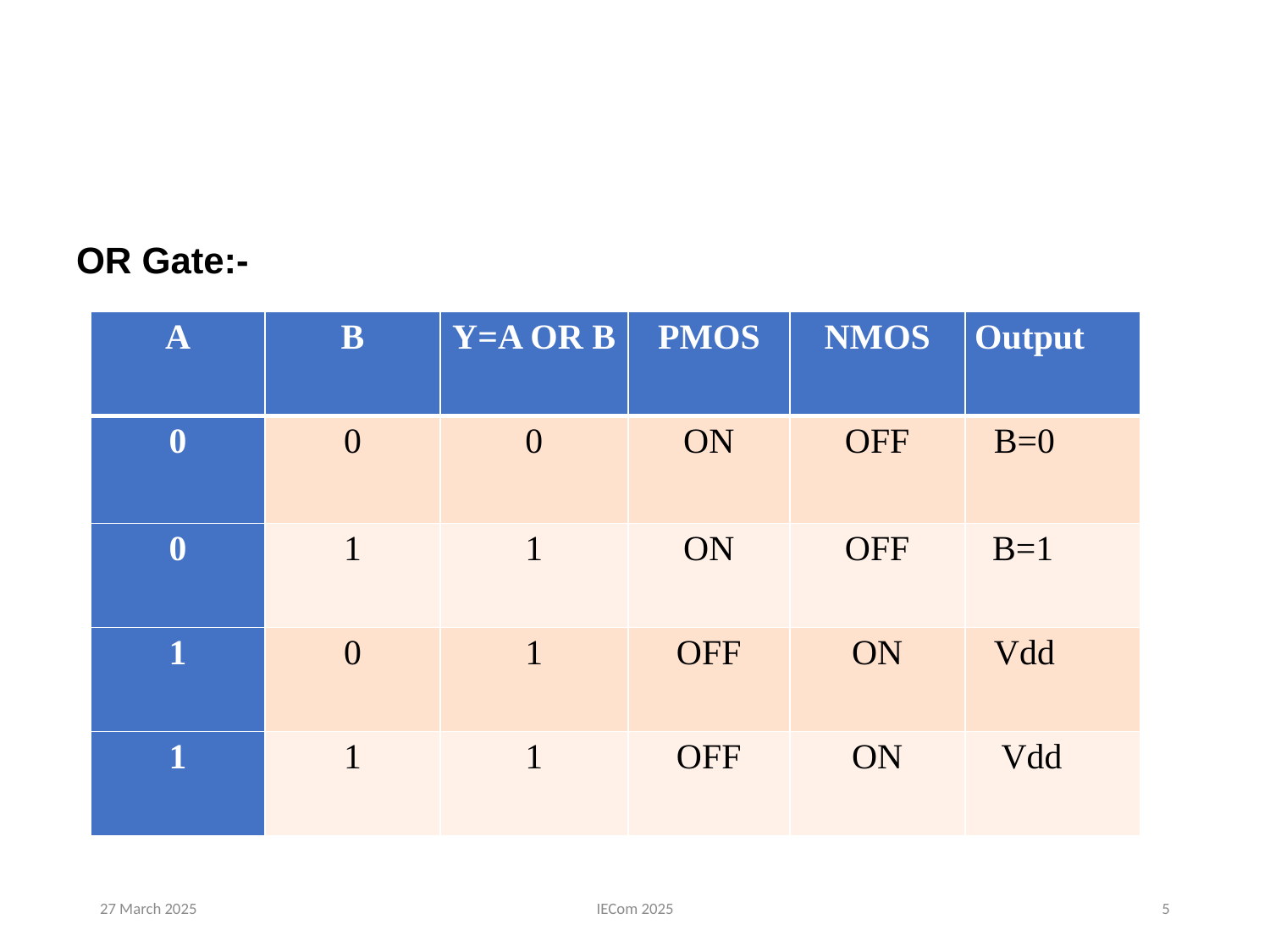

OR Gate:-

| A | B | Y=A OR B | PMOS | NMOS | Output |
| --- | --- | --- | --- | --- | --- |
| 0 | 0 | 0 | ON | OFF | B=0 |
| 0 | 1 | 1 | ON | OFF | B=1 |
| 1 | 0 | 1 | OFF | ON | Vdd |
| 1 | 1 | 1 | OFF | ON | Vdd |
27 March 2025
IECom 2025
5